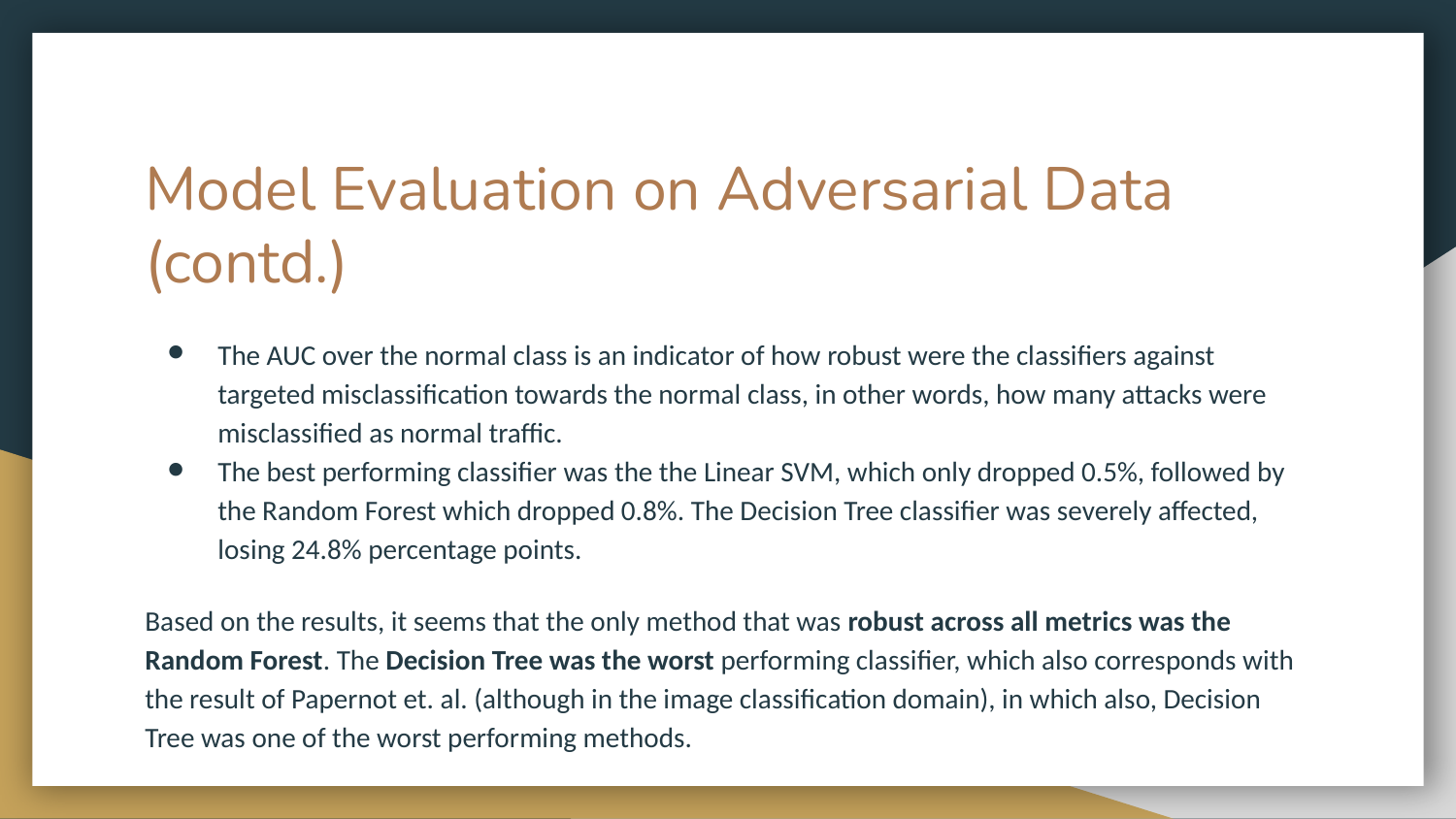

# Model Evaluation on Adversarial Data (contd.)
The AUC over the normal class is an indicator of how robust were the classifiers against targeted misclassification towards the normal class, in other words, how many attacks were misclassified as normal traffic.
The best performing classifier was the the Linear SVM, which only dropped 0.5%, followed by the Random Forest which dropped 0.8%. The Decision Tree classifier was severely affected, losing 24.8% percentage points.
Based on the results, it seems that the only method that was robust across all metrics was the Random Forest. The Decision Tree was the worst performing classifier, which also corresponds with the result of Papernot et. al. (although in the image classification domain), in which also, Decision Tree was one of the worst performing methods.